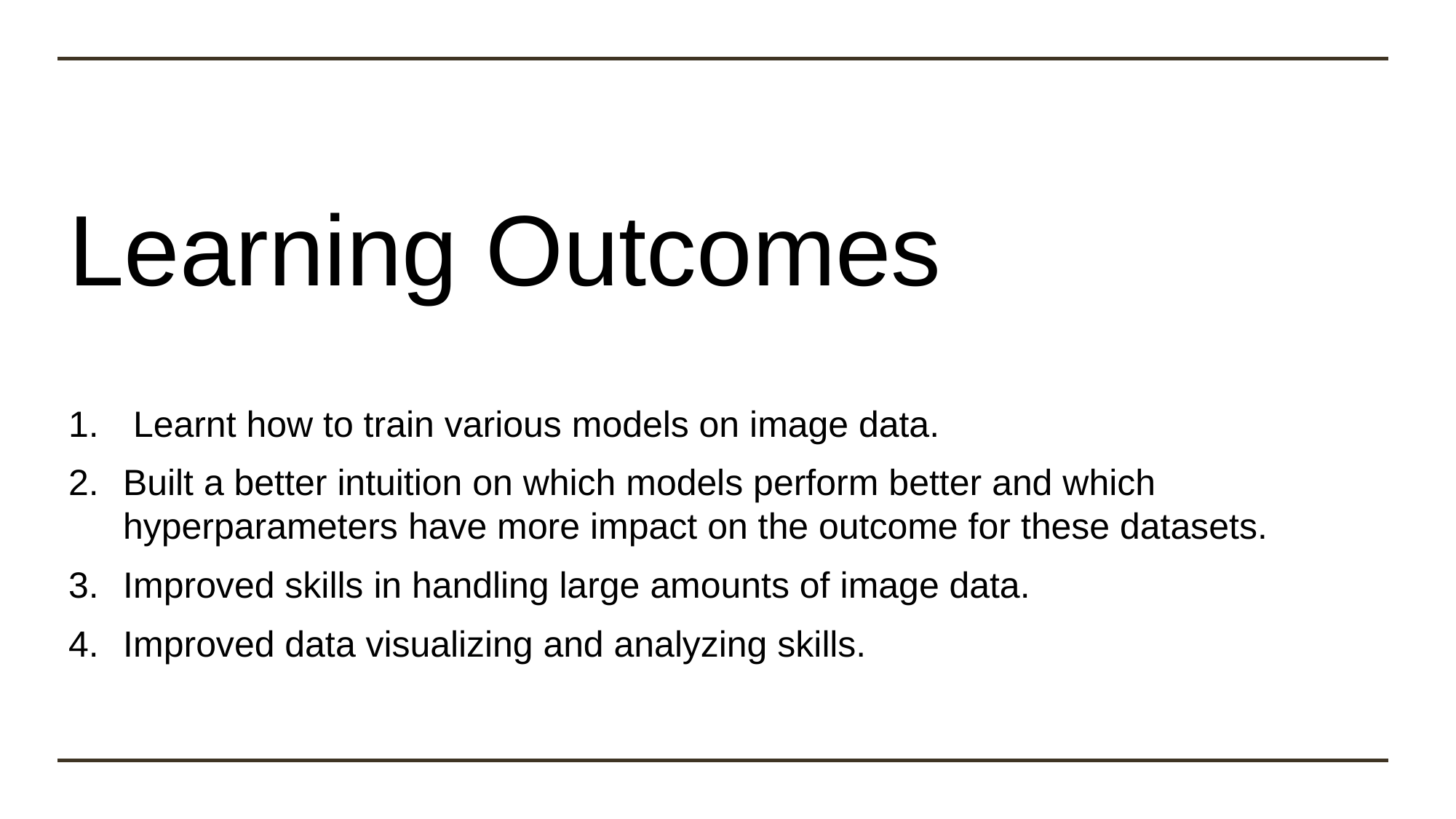

# Learning Outcomes
 Learnt how to train various models on image data.
Built a better intuition on which models perform better and which hyperparameters have more impact on the outcome for these datasets.
Improved skills in handling large amounts of image data.
Improved data visualizing and analyzing skills.